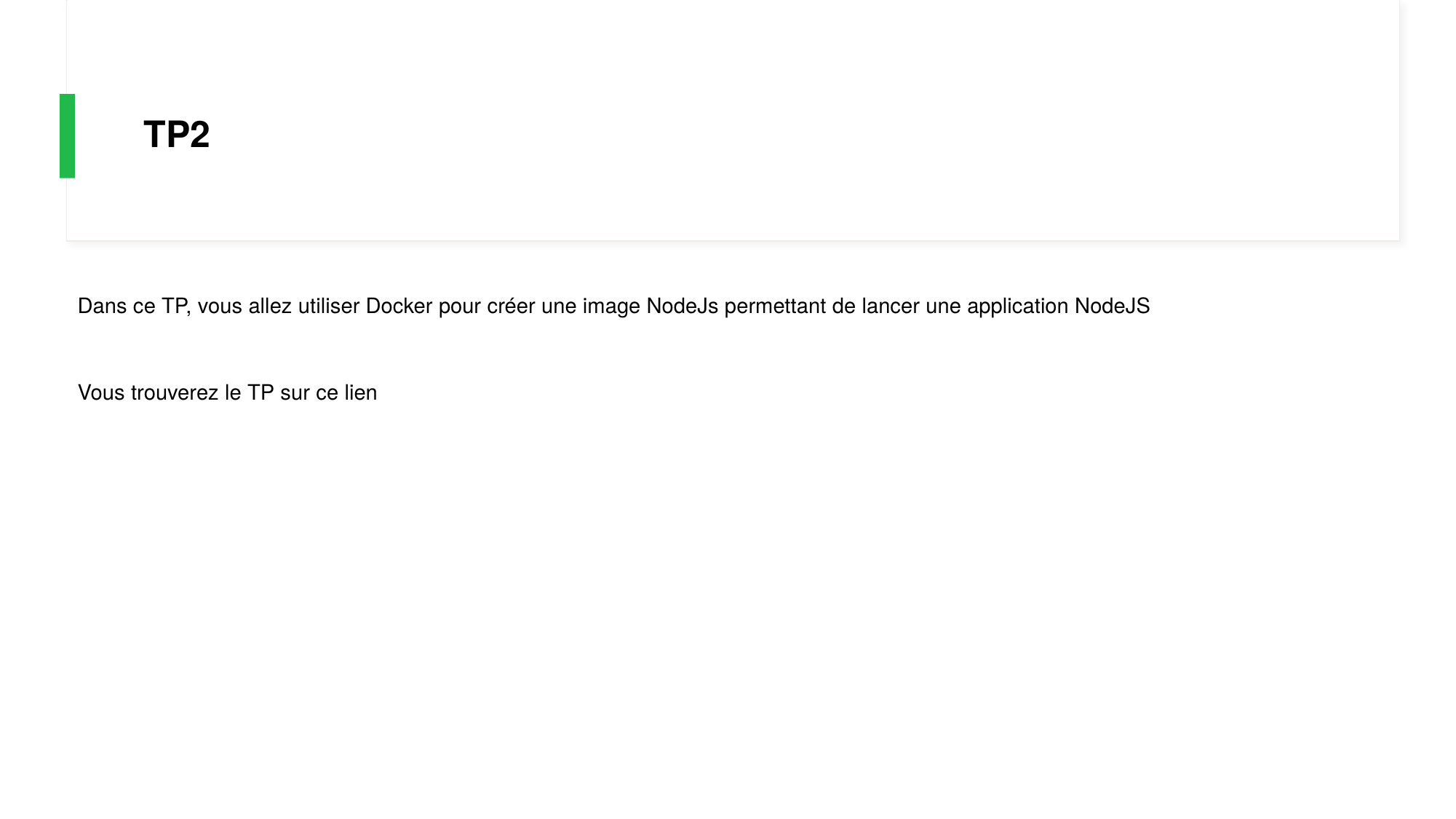

# TP2
Dans ce TP, vous allez utiliser Docker pour créer une image NodeJs permettant de lancer une application NodeJS

Vous trouverez le TP sur ce lien